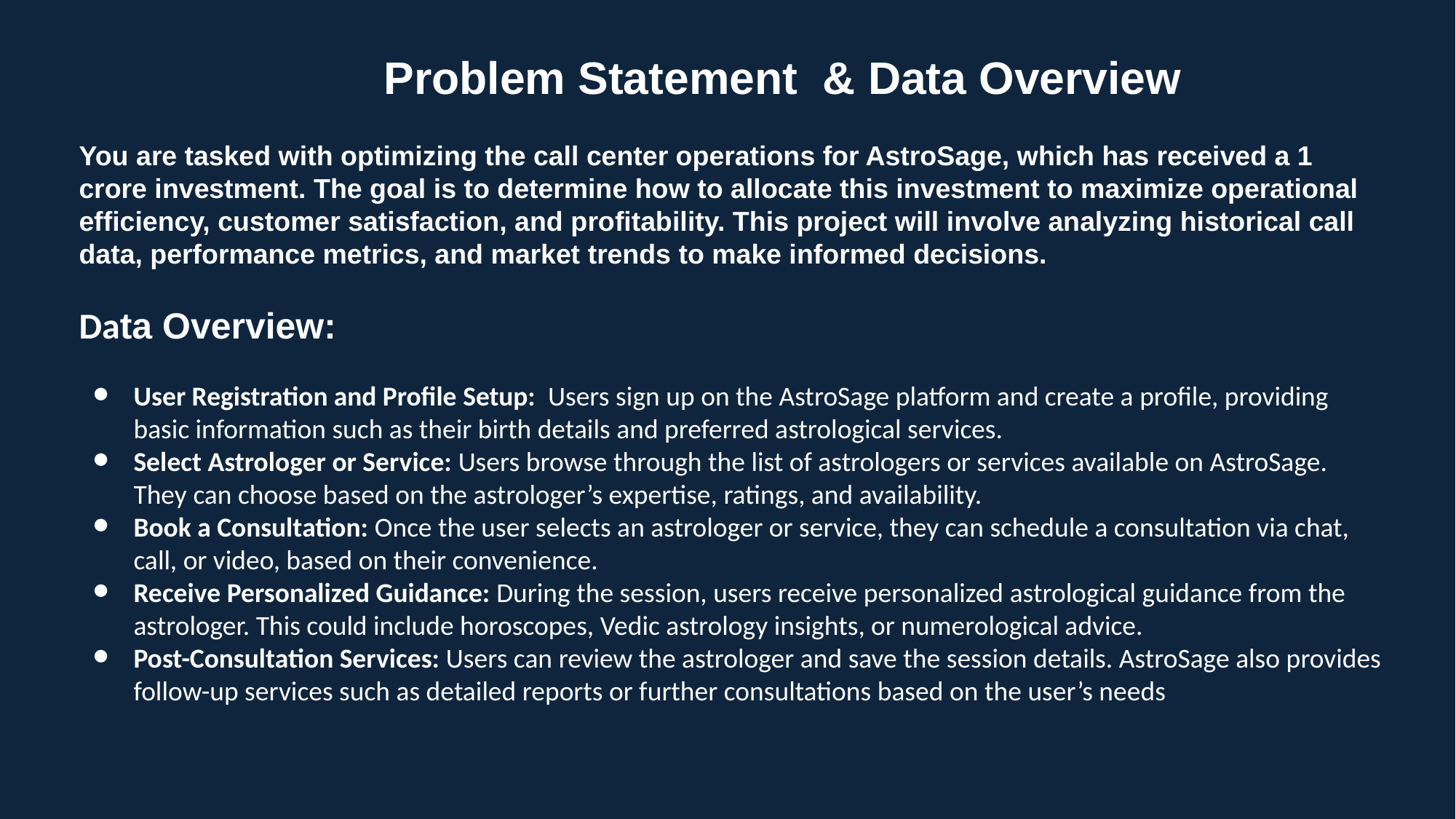

# Problem Statement  & Data Overview
You are tasked with optimizing the call center operations for AstroSage, which has received a 1 crore investment. The goal is to determine how to allocate this investment to maximize operational efficiency, customer satisfaction, and profitability. This project will involve analyzing historical call data, performance metrics, and market trends to make informed decisions.

Data Overview:

User Registration and Profile Setup:  Users sign up on the AstroSage platform and create a profile, providing basic information such as their birth details and preferred astrological services.
Select Astrologer or Service: Users browse through the list of astrologers or services available on AstroSage. They can choose based on the astrologer’s expertise, ratings, and availability.
Book a Consultation: Once the user selects an astrologer or service, they can schedule a consultation via chat, call, or video, based on their convenience.
Receive Personalized Guidance: During the session, users receive personalized astrological guidance from the astrologer. This could include horoscopes, Vedic astrology insights, or numerological advice.
Post-Consultation Services: Users can review the astrologer and save the session details. AstroSage also provides follow-up services such as detailed reports or further consultations based on the user’s needs